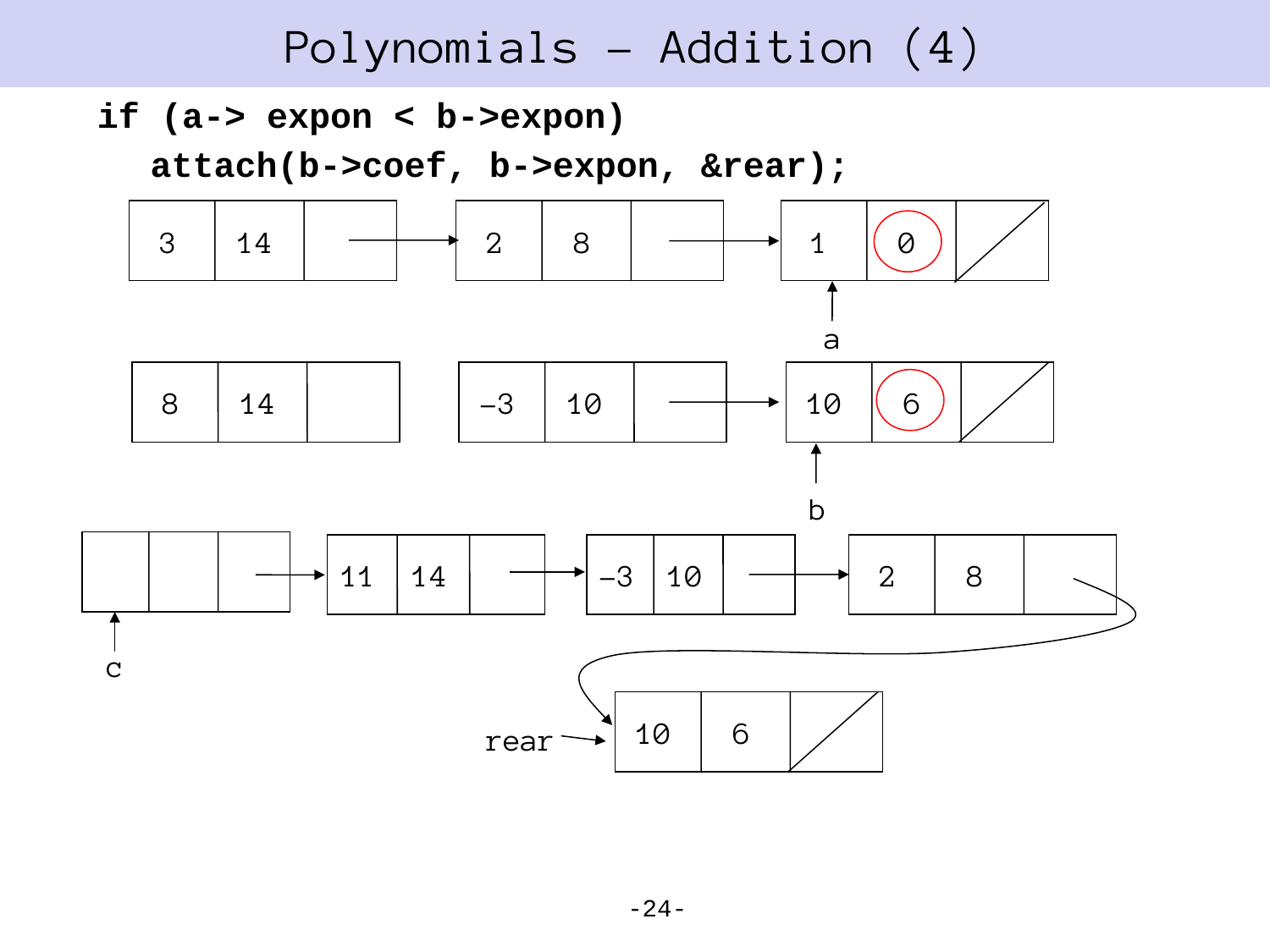

# Polynomials – Addition (4)
if (a-> expon < b->expon)
	attach(b->coef, b->expon, &rear);

3
14

2
8

1
0

a

8
14

-3
10

10
6

b

11
14

-3
10

2
8

c

10
6

rear
-24-